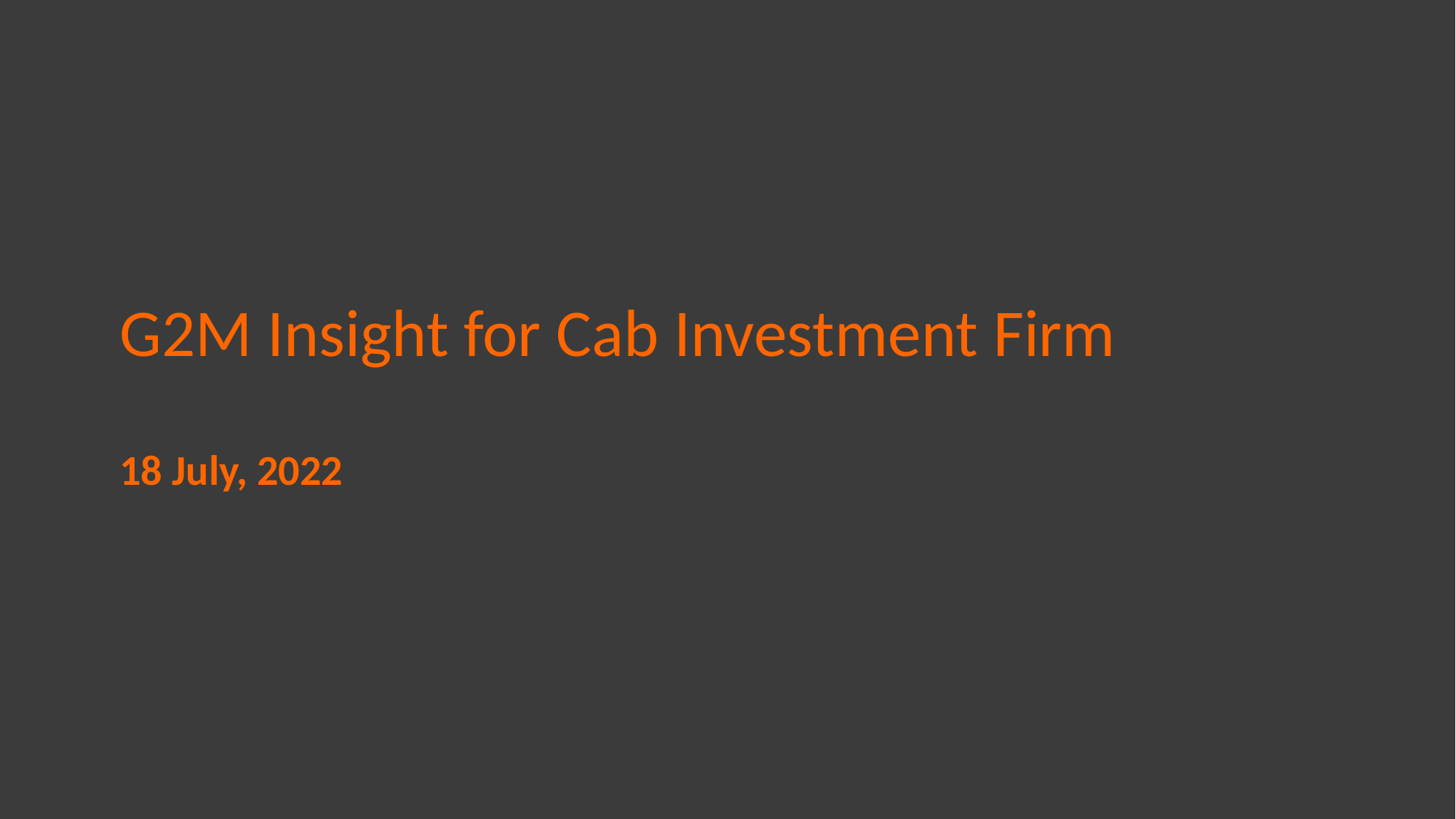

G2M Insight for Cab Investment Firm

18 July, 2022